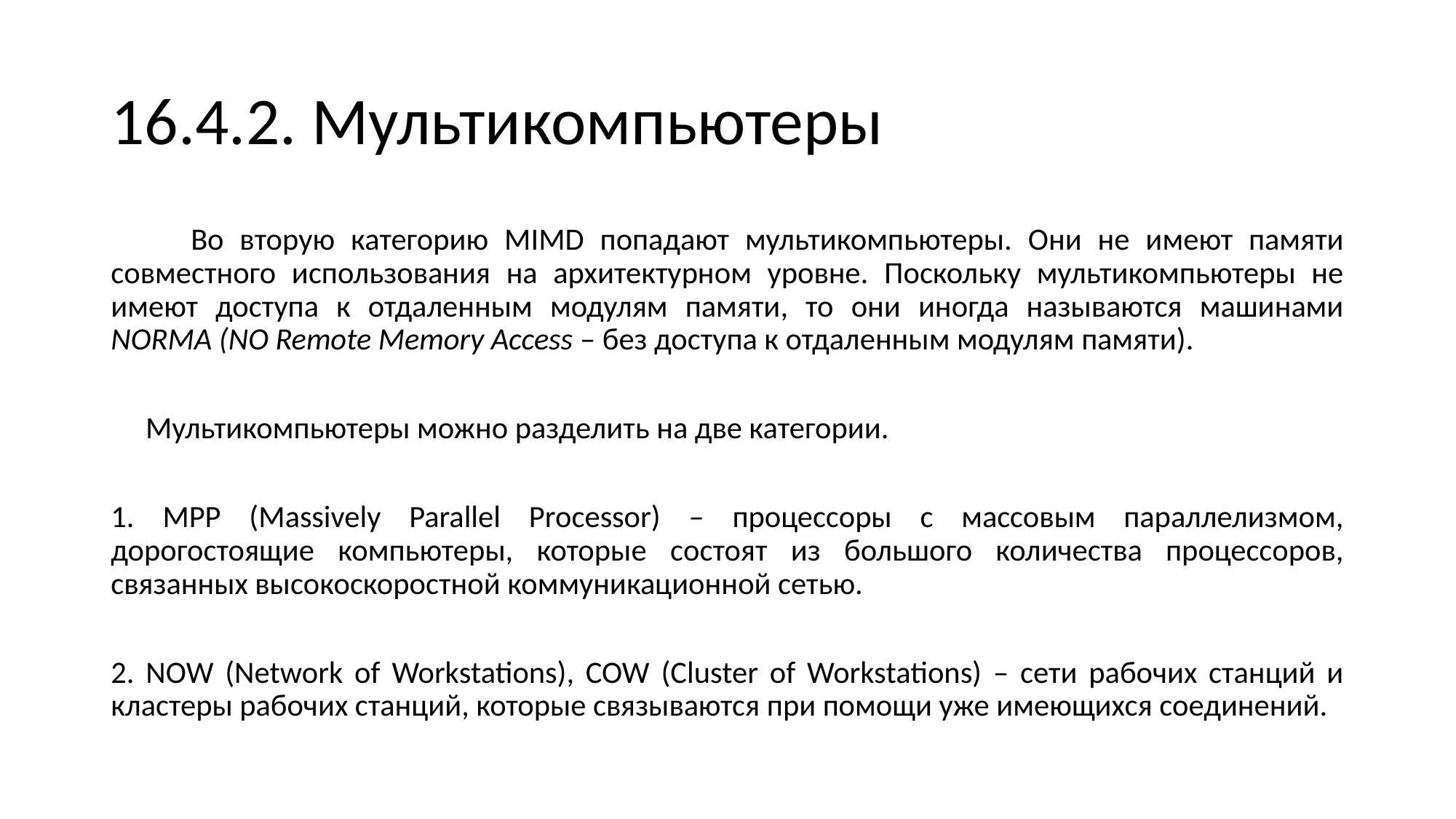

# 16.4.2. Мультикомпьютеры
     Во вторую категорию MIMD попадают мультикомпьютеры. Они не имеют памяти совместного использования на архитектурном уровне. Поскольку мультикомпьютеры не имеют доступа к отдаленным модулям памяти, то они иногда называются машинами NORMA (NO Remote Memory Access – без доступа к отдаленным модулям памяти).

     Мультикомпьютеры можно разделить на две категории.

1. MPP (Massively Parallel Processor) – процессоры с массовым параллелизмом, дорогостоящие компьютеры, которые состоят из большого количества процессоров, связанных высокоскоростной коммуникационной сетью.

2. NOW (Network of Workstations), COW (Cluster of Workstations) – сети рабочих станций и кластеры рабочих станций, которые связываются при помощи уже имеющихся соединений.